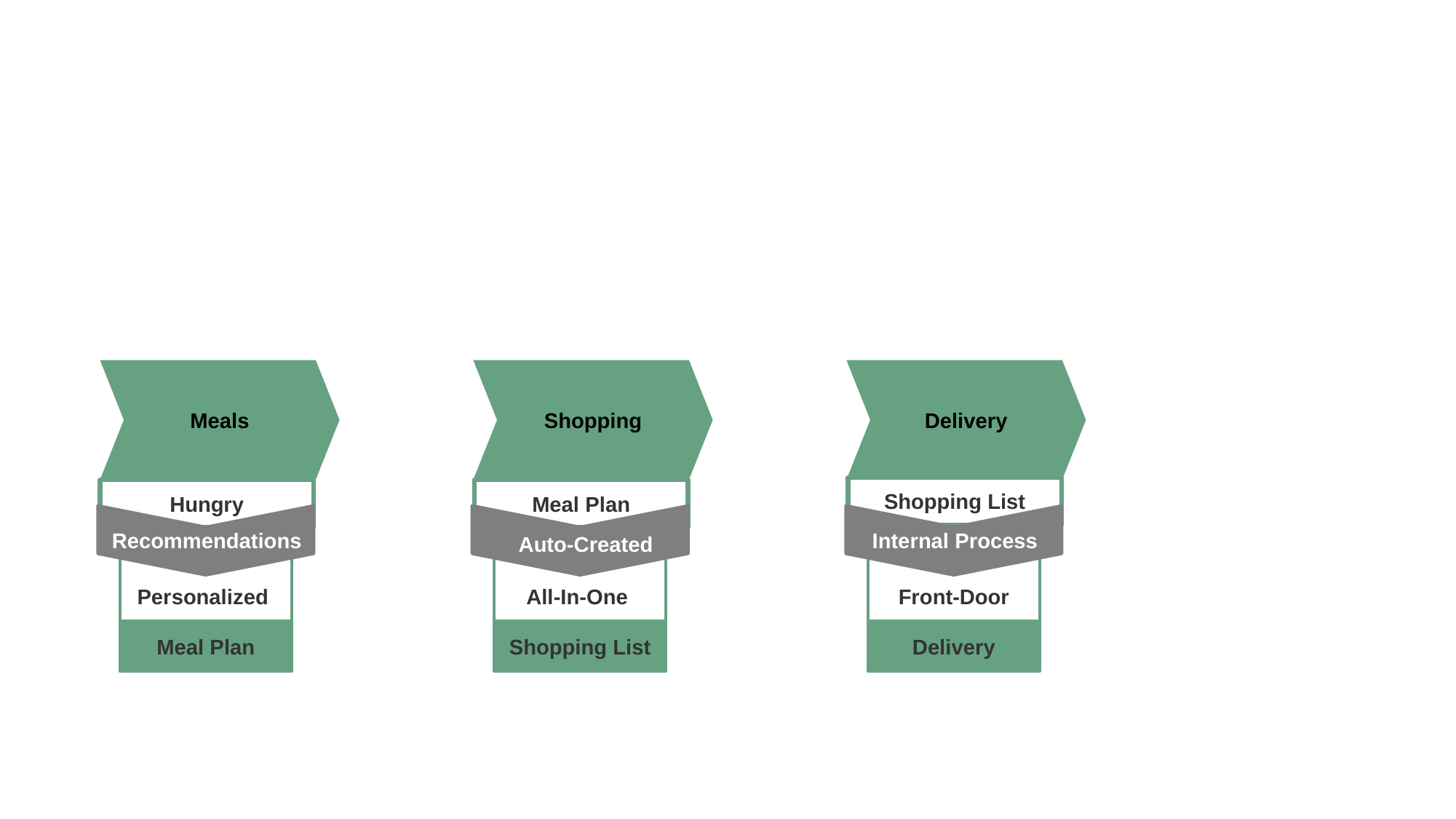

#
Meals
Shopping
Delivery

Shopping List
Hungry
Meal Plan
Recommendations
Internal Process
Auto-Created

Personalized
Meal Plan

All-In-One
Shopping List

Front-Door
Delivery